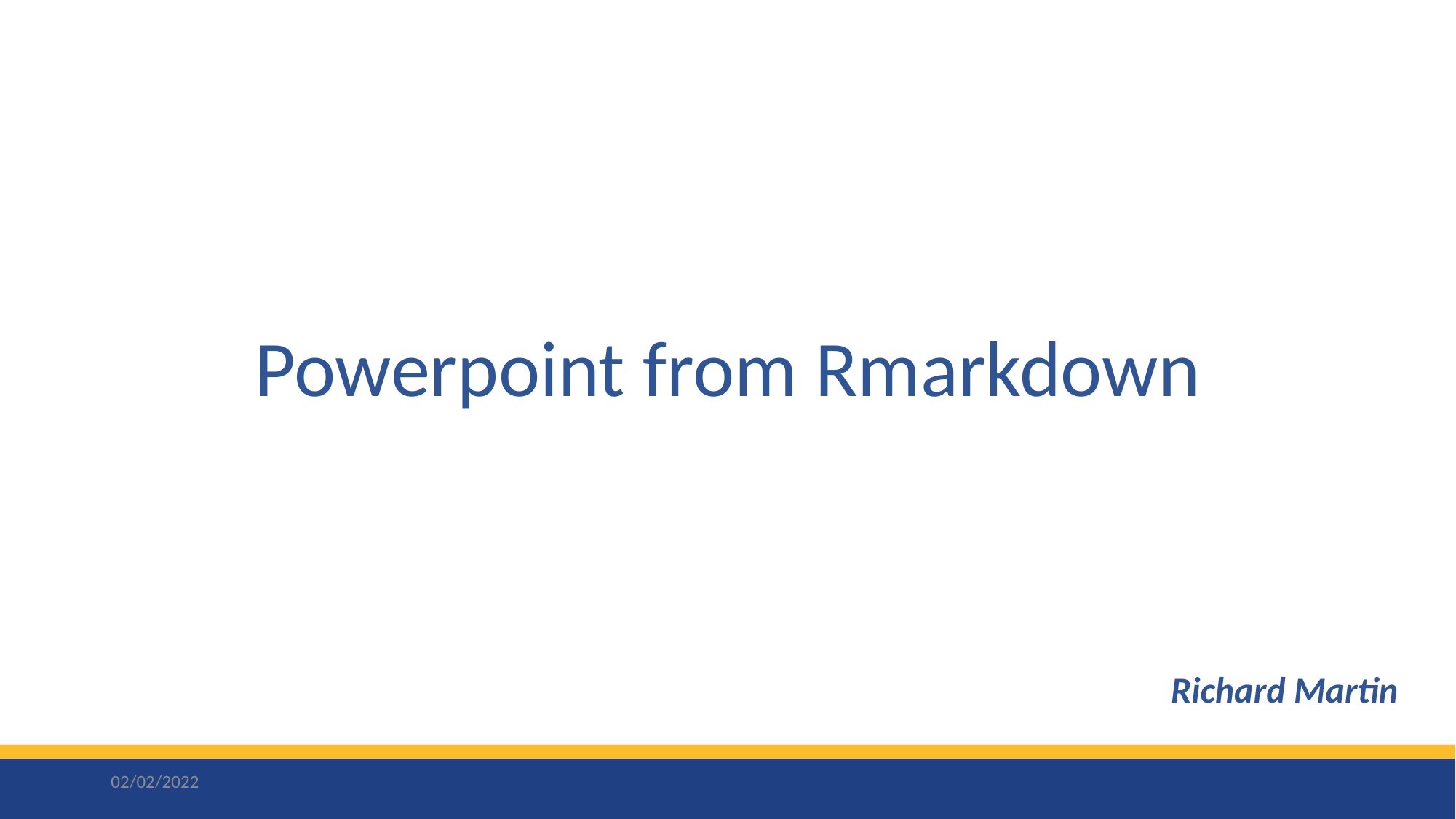

# Powerpoint from Rmarkdown
Richard Martin
02/02/2022